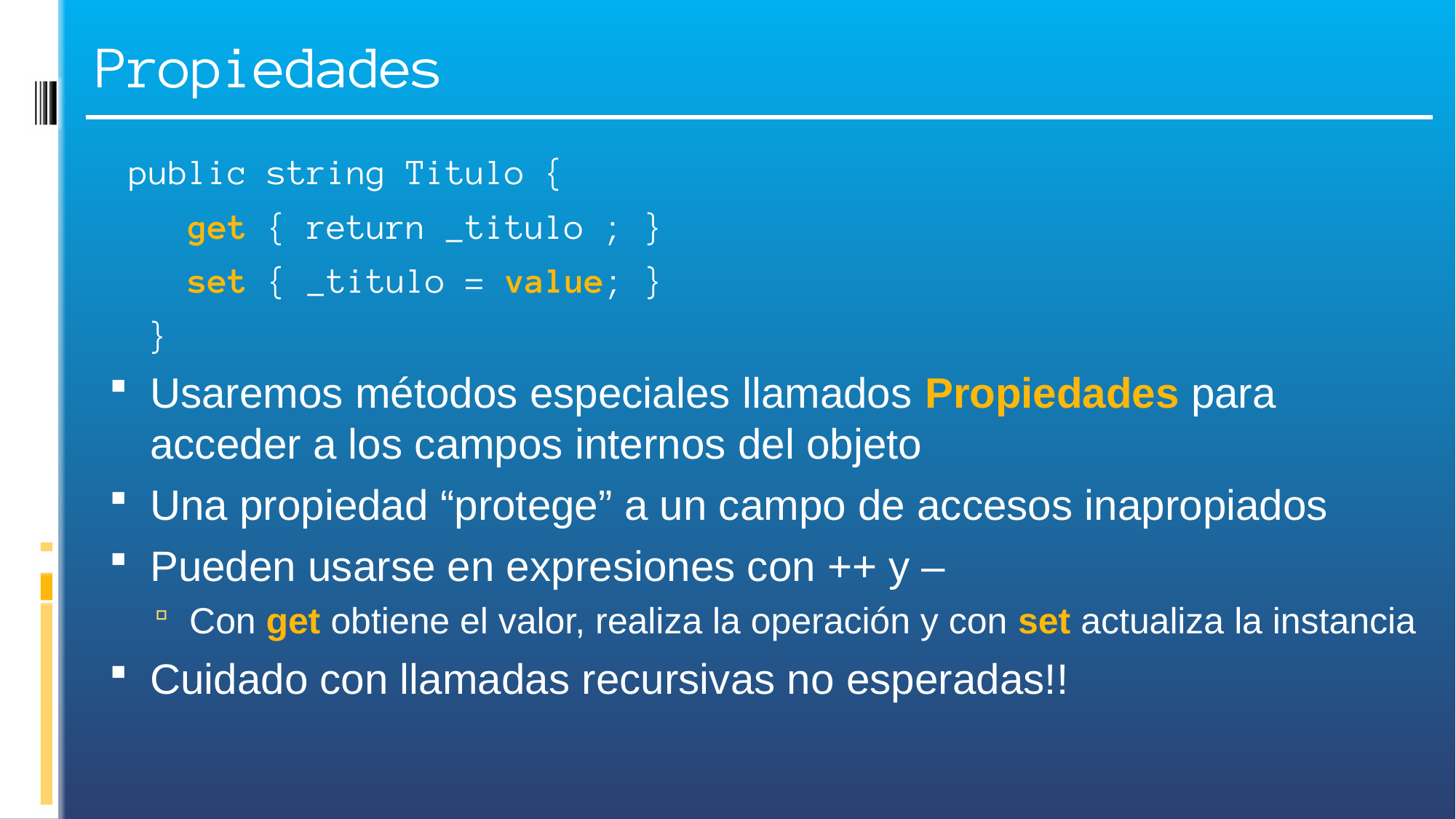

# Propiedades
 public string Titulo {
    get { return _titulo ; }
    set { _titulo = value; }
  }
Usaremos métodos especiales llamados Propiedades para acceder a los campos internos del objeto
Una propiedad “protege” a un campo de accesos inapropiados
Pueden usarse en expresiones con ++ y –
Con get obtiene el valor, realiza la operación y con set actualiza la instancia
Cuidado con llamadas recursivas no esperadas!!